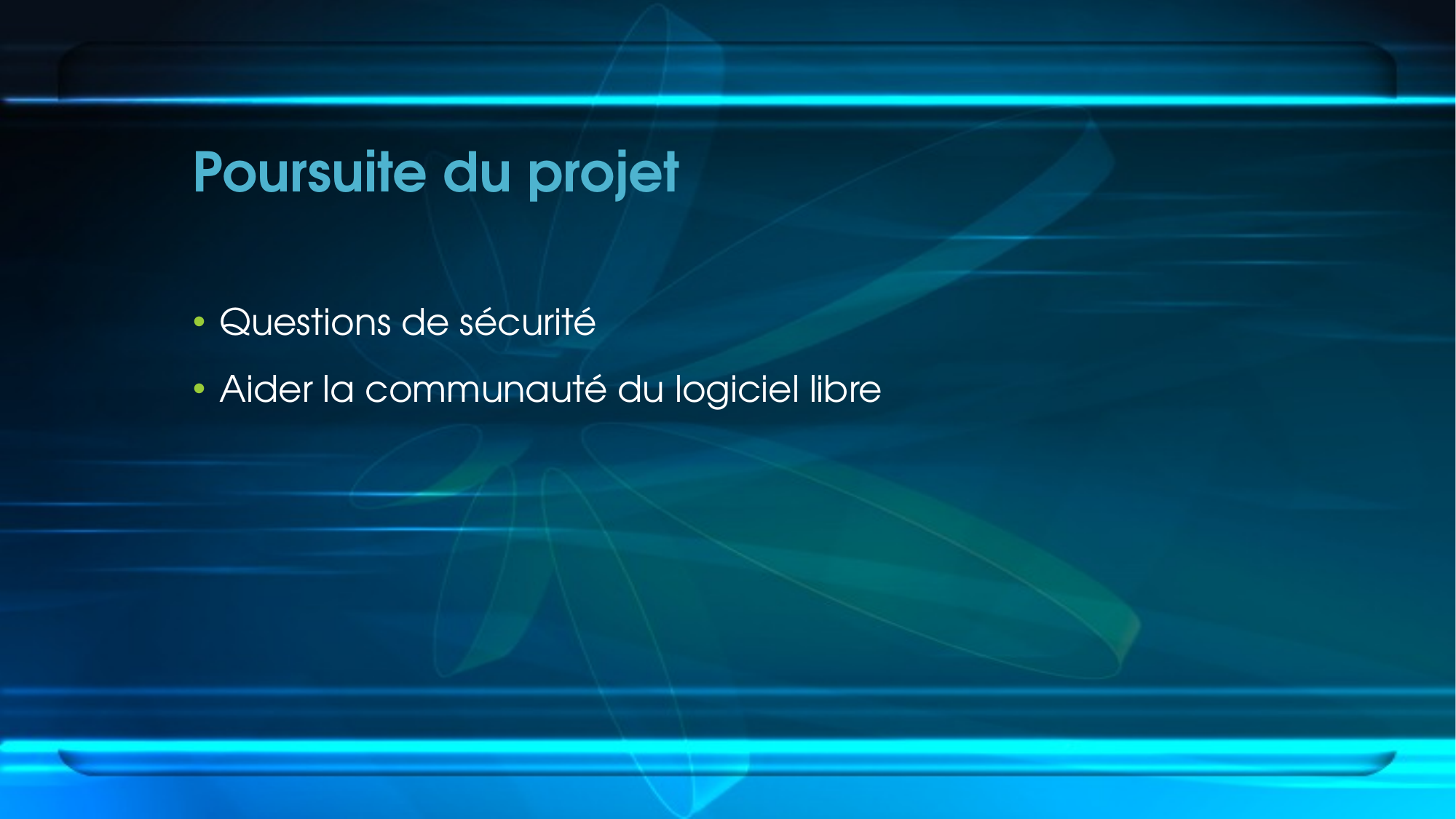

# Poursuite du projet

Questions de sécurité
Aider la communauté du logiciel libre